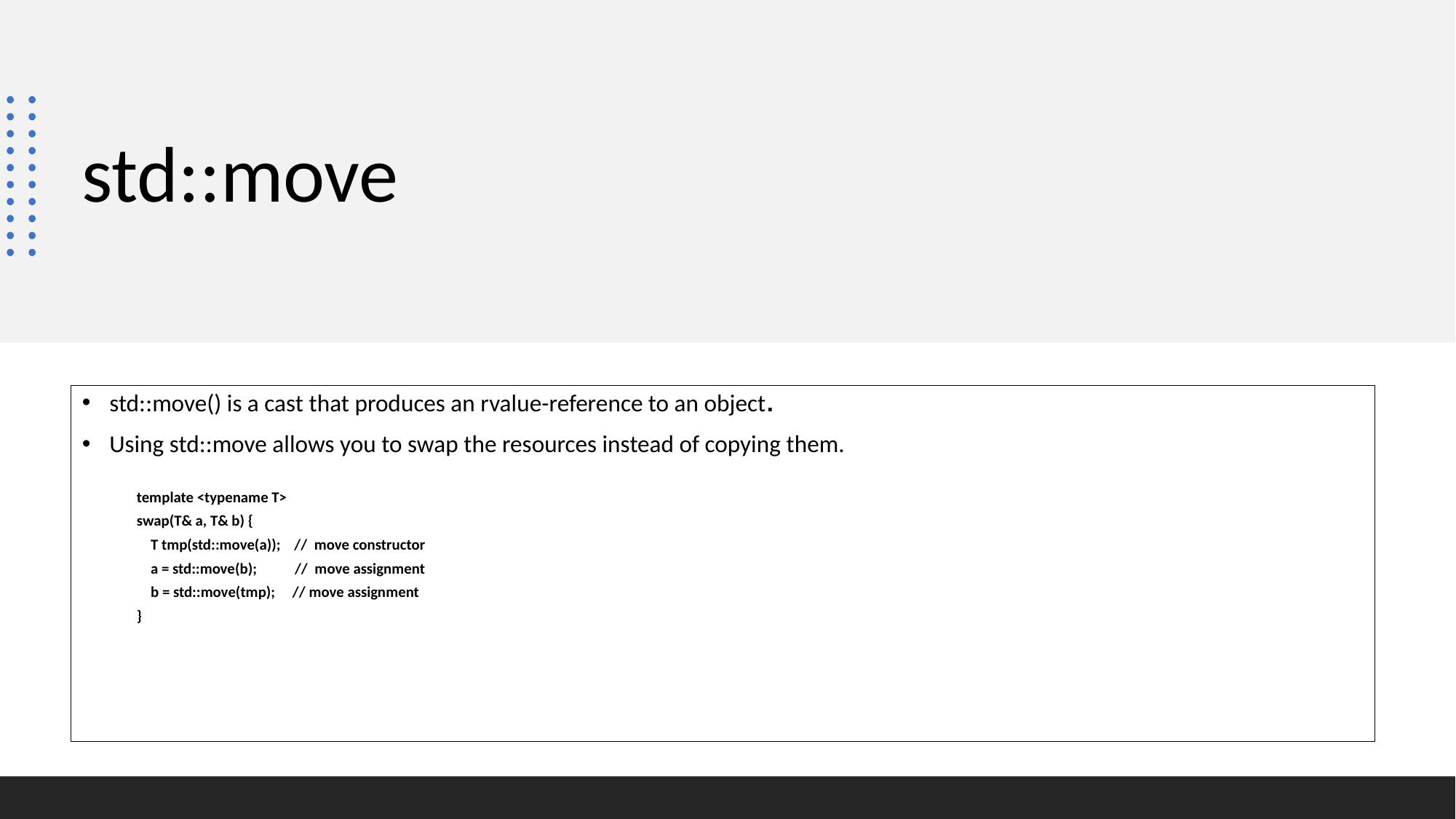

# std::move

std::move() is a cast that produces an rvalue-reference to an object.
Using std::move allows you to swap the resources instead of copying them.

template <typename T>
swap(T& a, T& b) {
    T tmp(std::move(a));    //  move constructor
    a = std::move(b);           //  move assignment
    b = std::move(tmp);     // move assignment
}